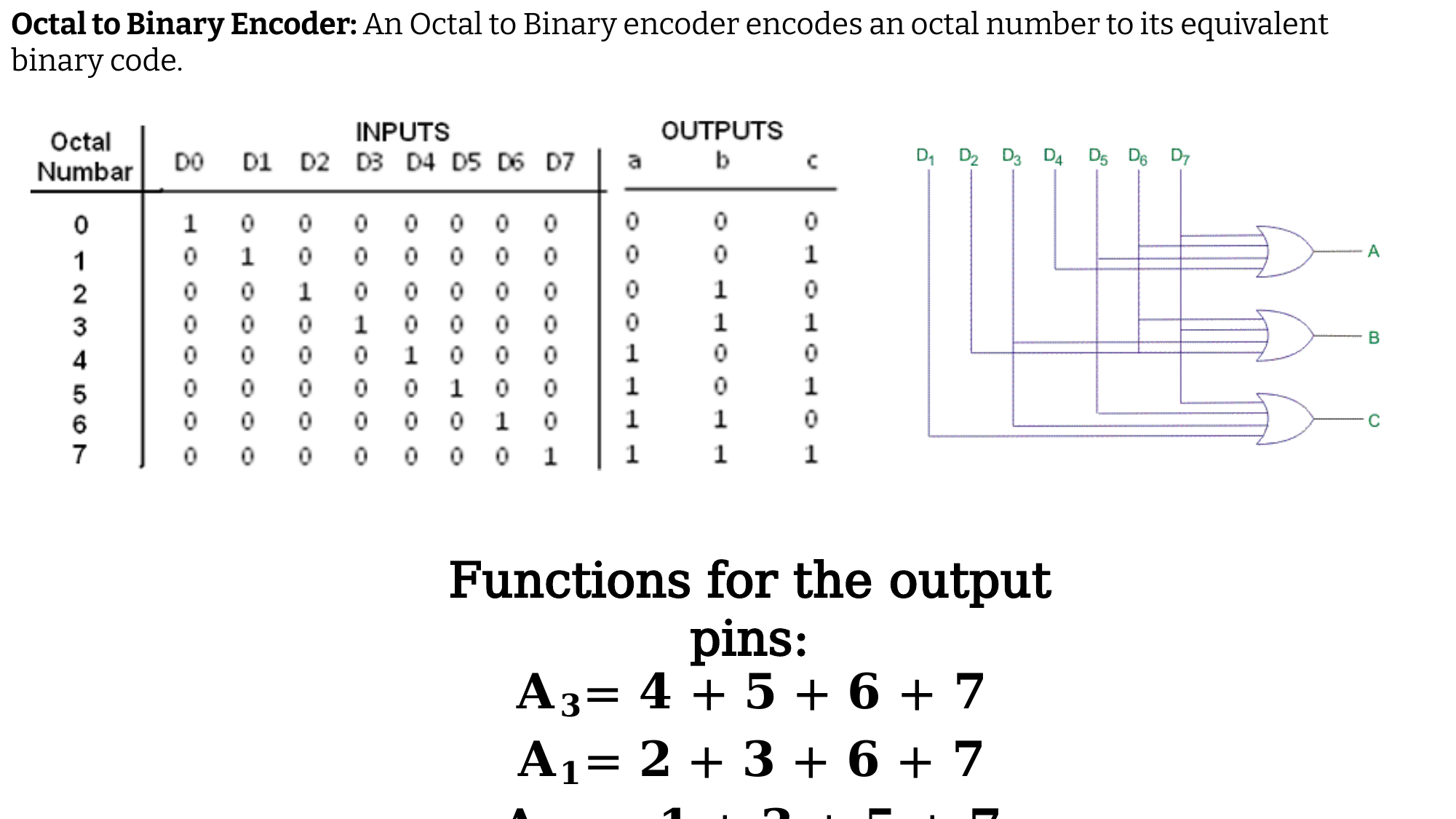

Octal to Binary Encoder: An Octal to Binary encoder encodes an octal number to its equivalent  binary code.

Functions for the output pins:
𝐀𝟑	= 𝟒 + 𝟓 + 𝟔 + 𝟕
𝐀𝟏	= 𝟐 + 𝟑 + 𝟔 + 𝟕
𝐀𝟎	= 𝟏 + 𝟑 + 𝟓 + 𝟕